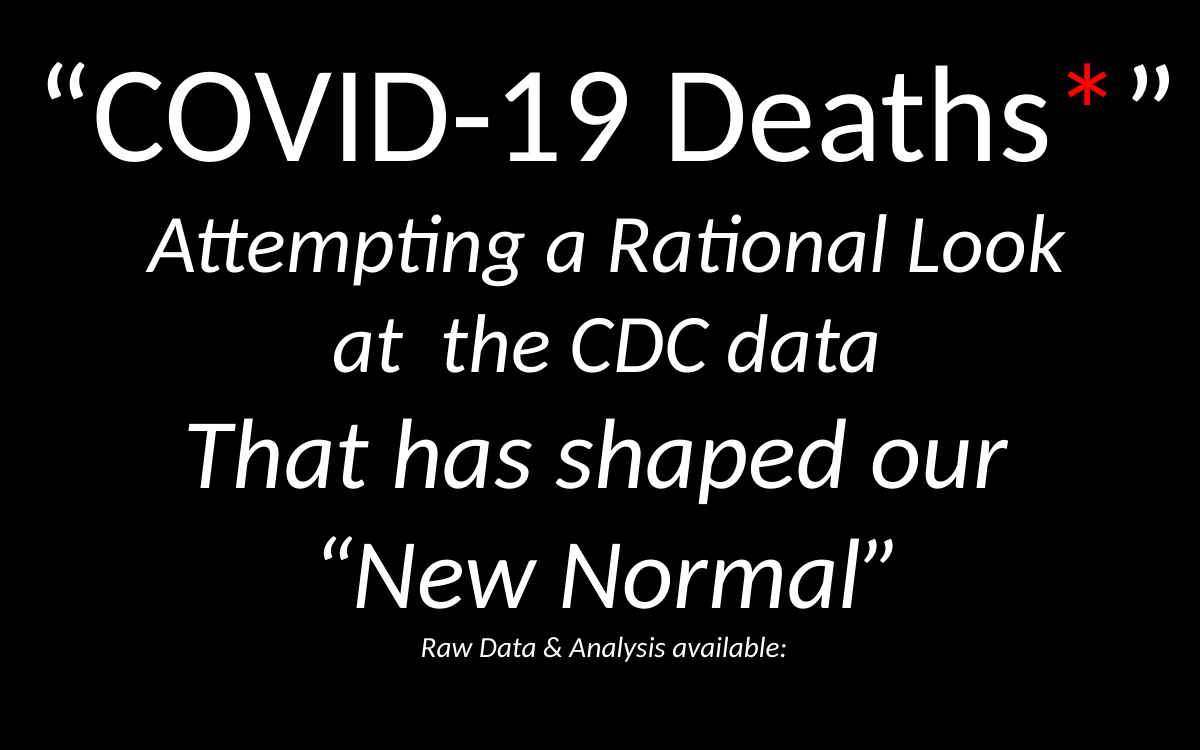

“COVID-19 Deaths*”
Attempting a Rational Look
at  the CDC data
That has shaped our
“New Normal”
Raw Data & Analysis available: